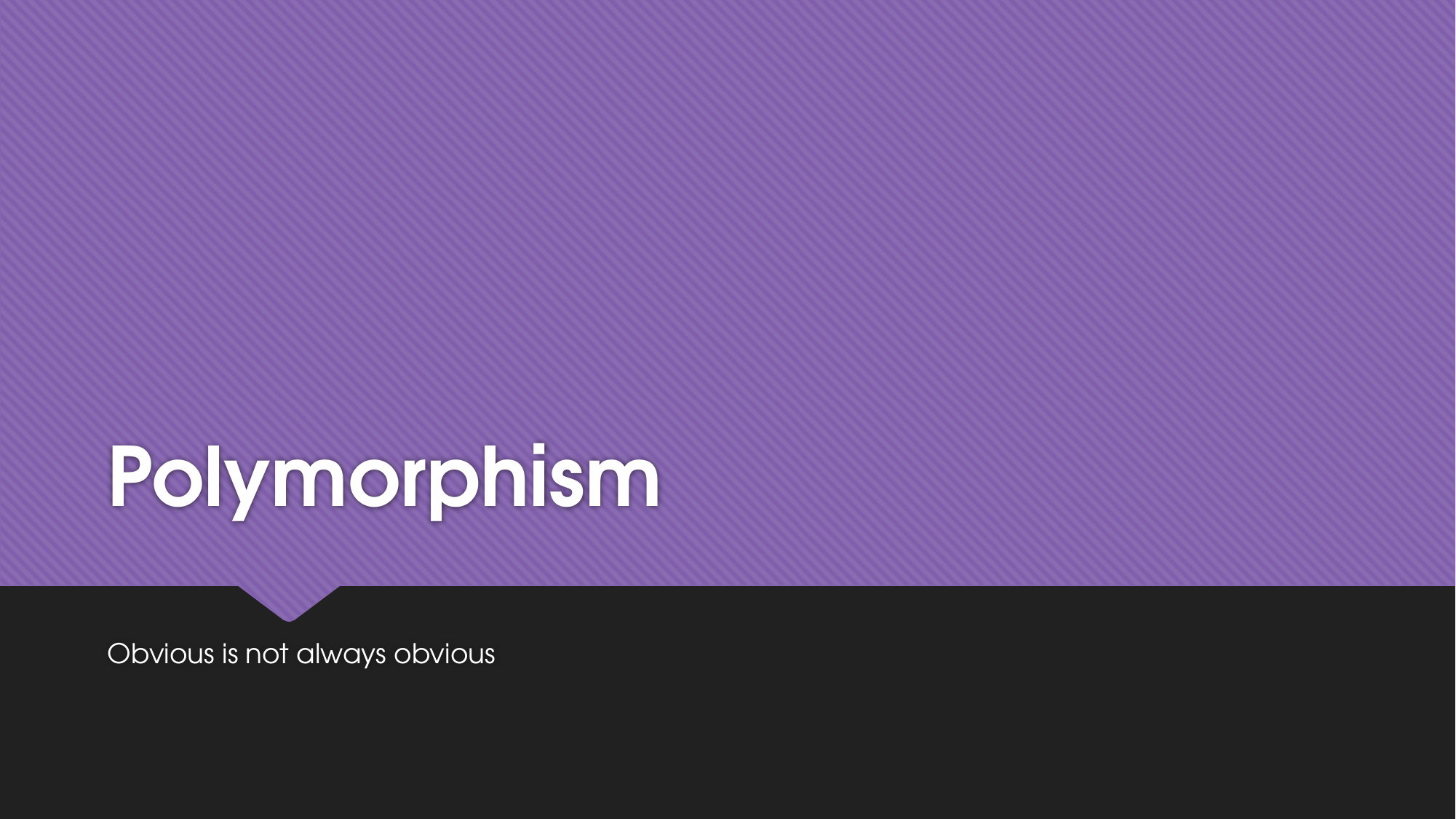

# Polymorphism
Obvious is not always obvious